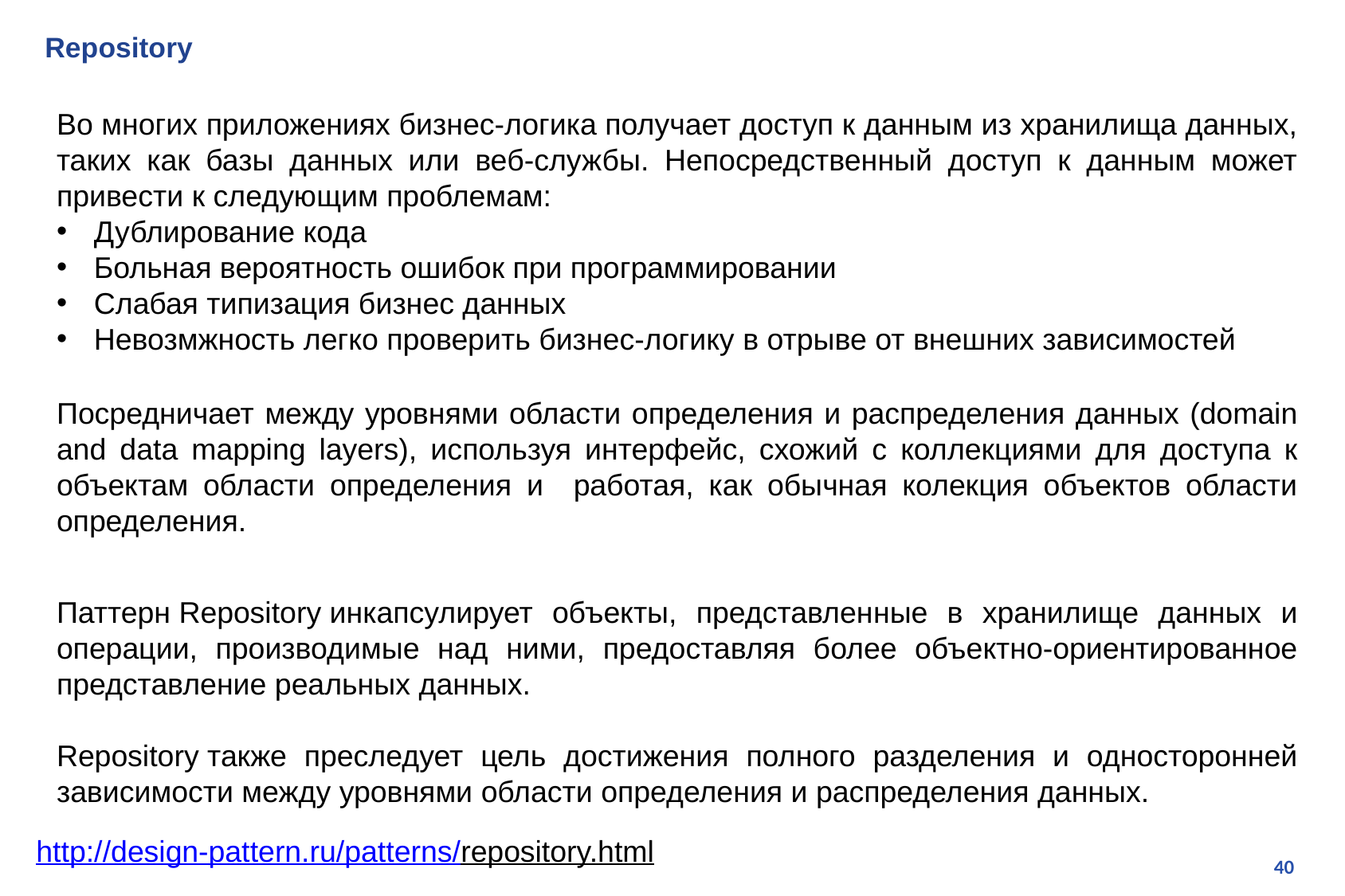

# Repository
Во многих приложениях бизнес-логика получает доступ к данным из хранилища данных, таких как базы данных или веб-службы. Непосредственный доступ к данным может привести к следующим проблемам:
Дублирование кода
Больная вероятность ошибок при программировании
Слабая типизация бизнес данных
Невозмжность легко проверить бизнес-логику в отрыве от внешних зависимостей
Посредничает между уровнями области определения и распределения данных (domain and data mapping layers), используя интерфейс, схожий с коллекциями для доступа к объектам области определения и  работая, как обычная колекция объектов области определения.
Паттерн Repository инкапсулирует объекты, представленные в хранилище данных и операции, производимые над ними, предоставляя более объектно-ориентированное представление реальных данных.

Repository также преследует цель достижения полного разделения и односторонней зависимости между уровнями области определения и распределения данных.
http://design-pattern.ru/patterns/repository.html